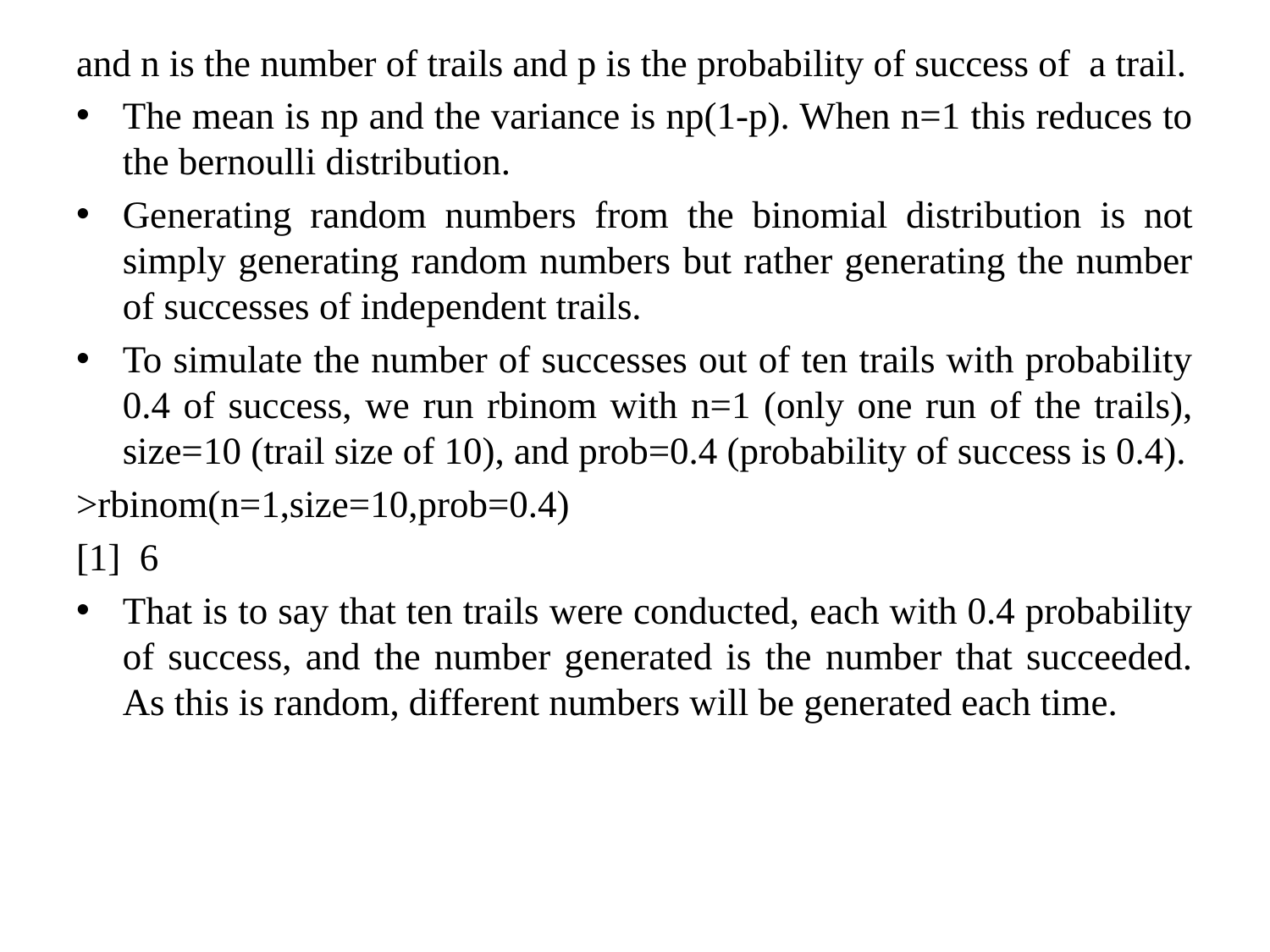

and n is the number of trails and p is the probability of success of  a trail.
The mean is np and the variance is np(1-p). When n=1 this reduces to the bernoulli distribution.
Generating random numbers from the binomial distribution is not simply generating random numbers but rather generating the number of successes of independent trails.
To simulate the number of successes out of ten trails with probability 0.4 of success, we run rbinom with n=1 (only one run of the trails), size=10 (trail size of 10), and prob=0.4 (probability of success is 0.4).
>rbinom(n=1,size=10,prob=0.4)
[1]  6
That is to say that ten trails were conducted, each with 0.4 probability of success, and the number generated is the number that succeeded. As this is random, different numbers will be generated each time.